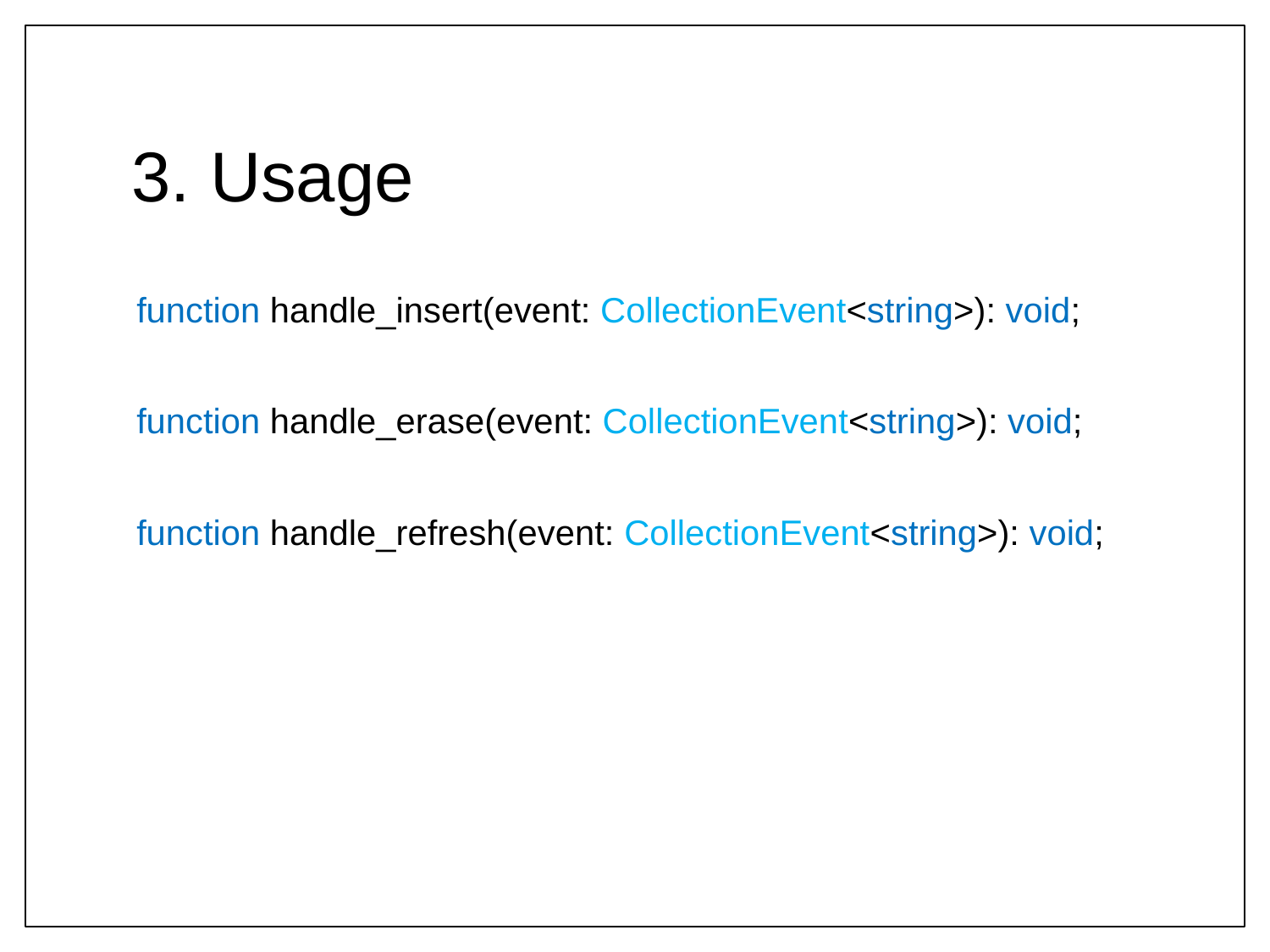

# 3. Usage
function handle_insert(event: CollectionEvent<string>): void;

function handle_erase(event: CollectionEvent<string>): void;

function handle_refresh(event: CollectionEvent<string>): void;